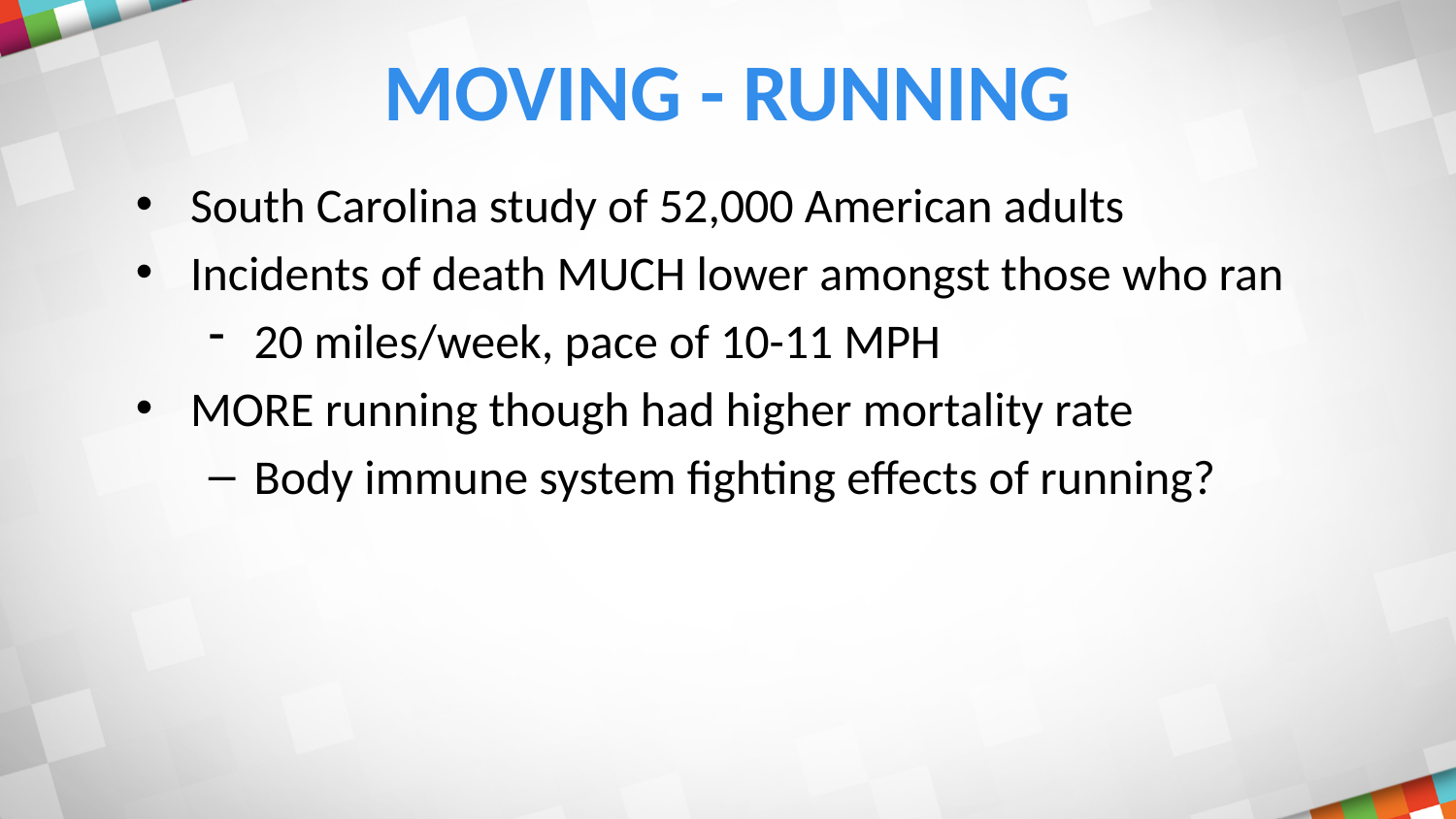

# Moving - running
South Carolina study of 52,000 American adults
Incidents of death MUCH lower amongst those who ran
20 miles/week, pace of 10-11 MPH
MORE running though had higher mortality rate
Body immune system fighting effects of running?